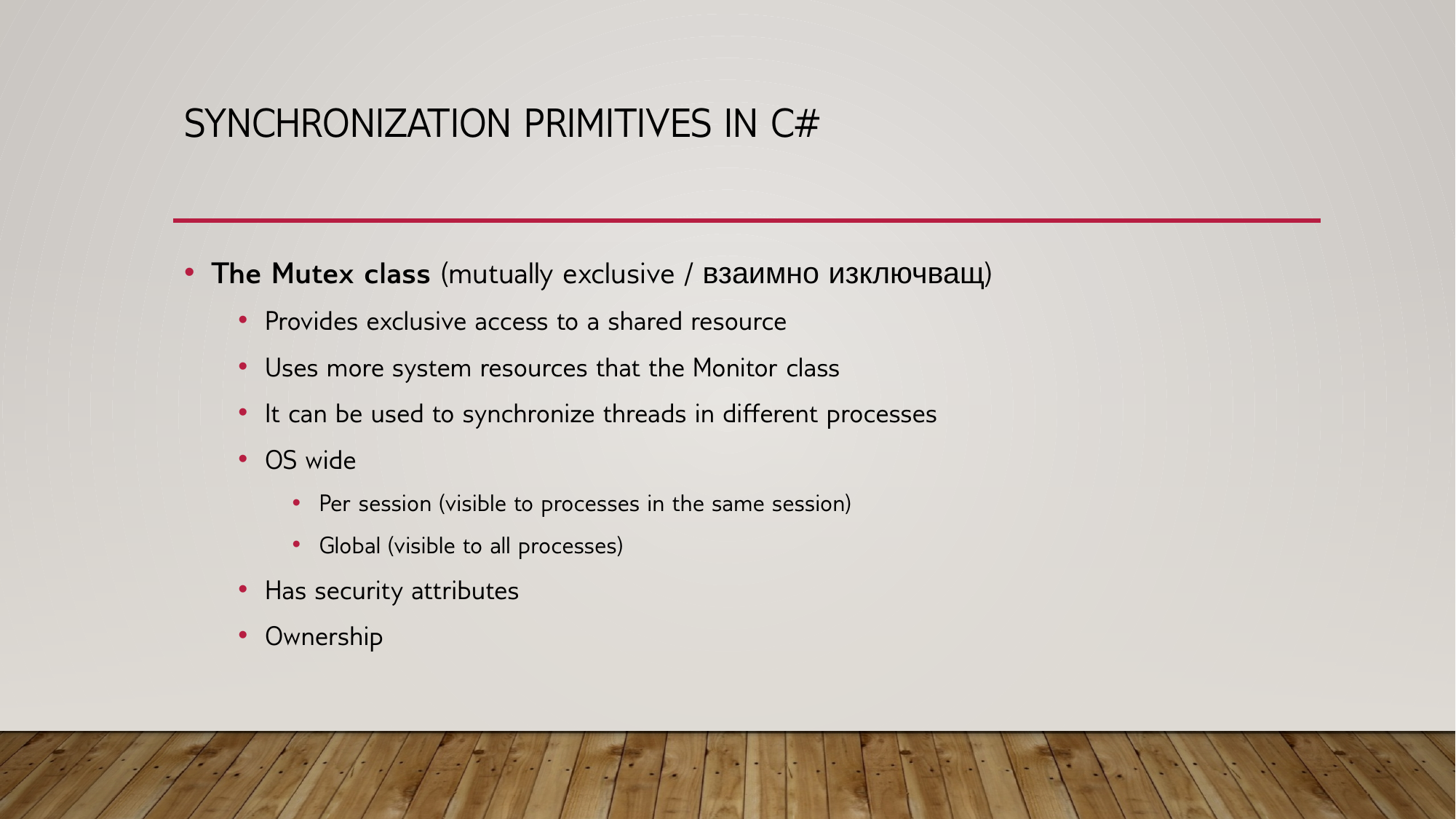

# Synchronization primitives in C#
The Mutex class (mutually exclusive / взаимно изключващ)
Provides exclusive access to a shared resource
Uses more system resources that the Monitor class
It can be used to synchronize threads in different processes
OS wide
Per session (visible to processes in the same session)
Global (visible to all processes)
Has security attributes
Ownership